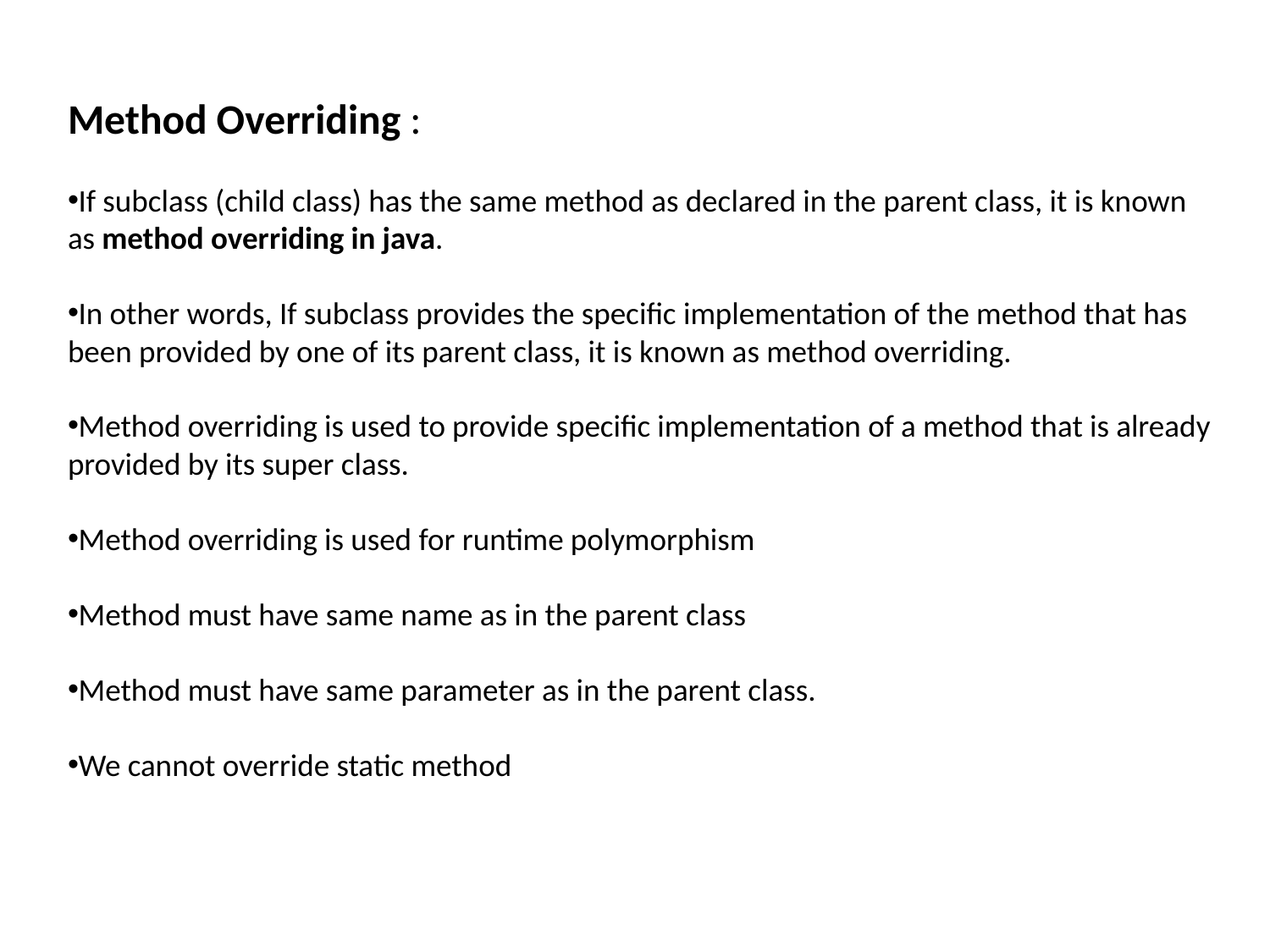

Method Overriding :

If subclass (child class) has the same method as declared in the parent class, it is known as method overriding in java.

In other words, If subclass provides the specific implementation of the method that has been provided by one of its parent class, it is known as method overriding.

Method overriding is used to provide specific implementation of a method that is already provided by its super class.

Method overriding is used for runtime polymorphism

Method must have same name as in the parent class

Method must have same parameter as in the parent class.

We cannot override static method